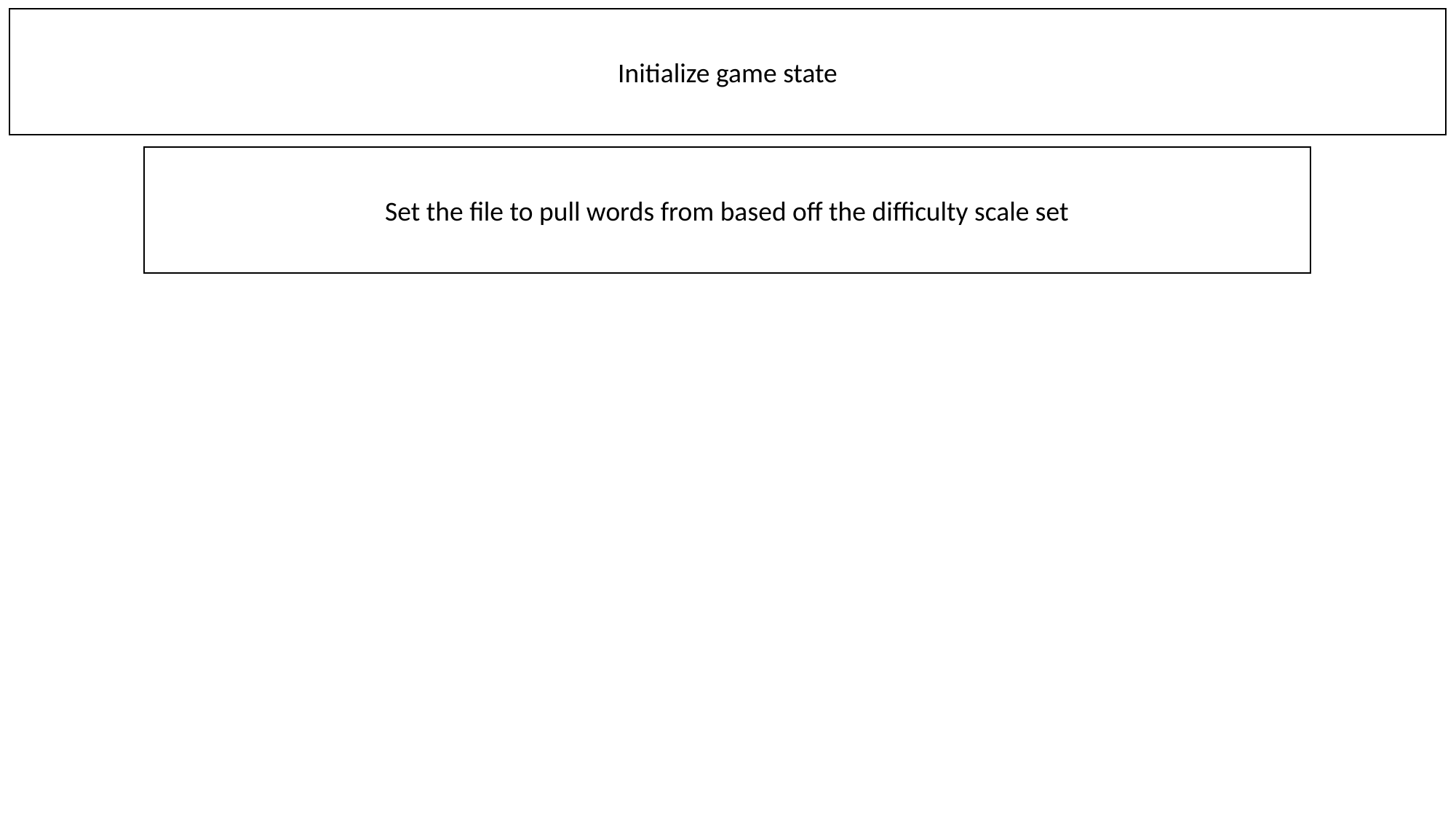

Initialize game state
Set the file to pull words from based off the difficulty scale set